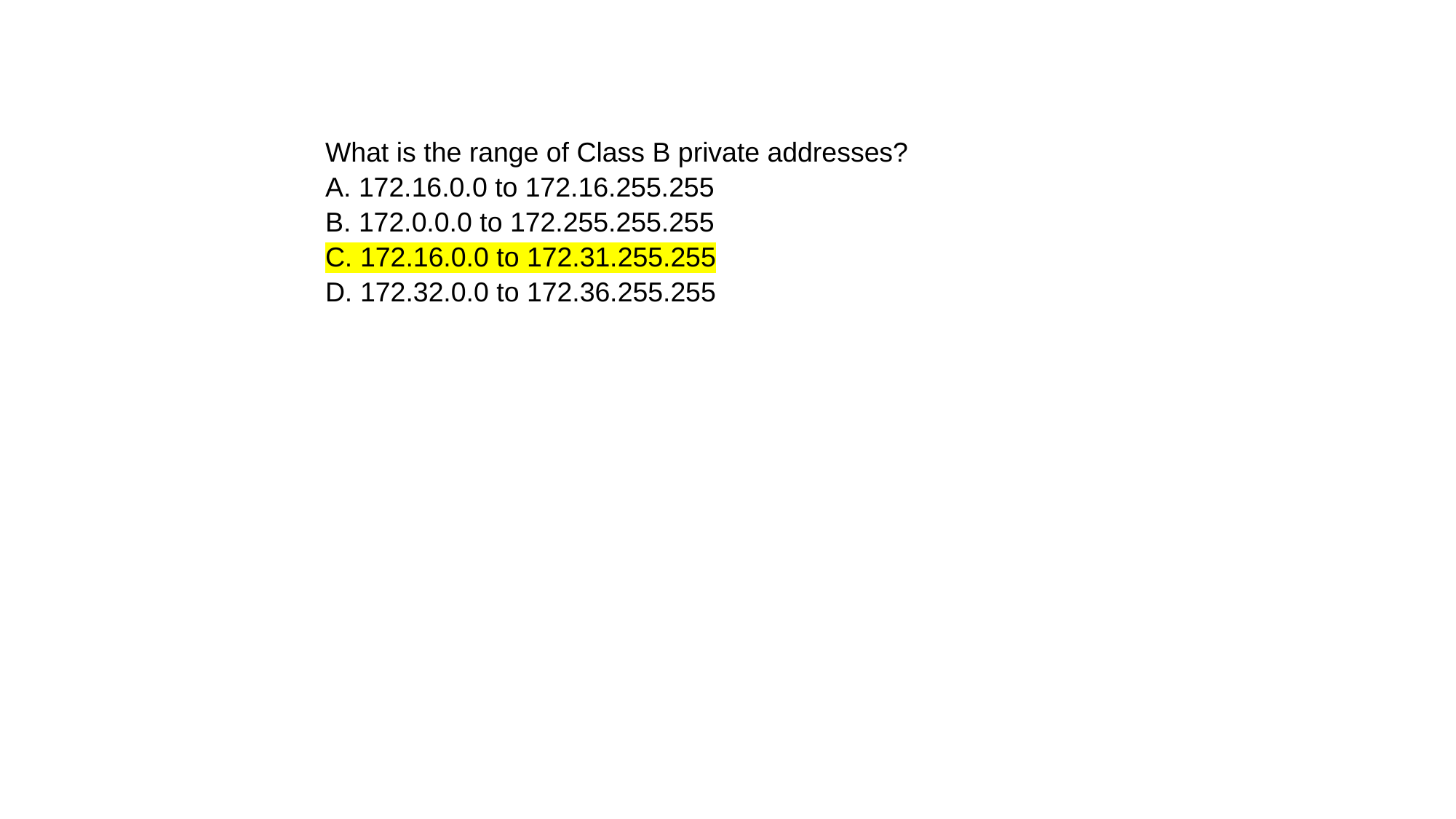

What is the range of Class B private addresses?
A. 172.16.0.0 to 172.16.255.255
B. 172.0.0.0 to 172.255.255.255
C. 172.16.0.0 to 172.31.255.255
D. 172.32.0.0 to 172.36.255.255